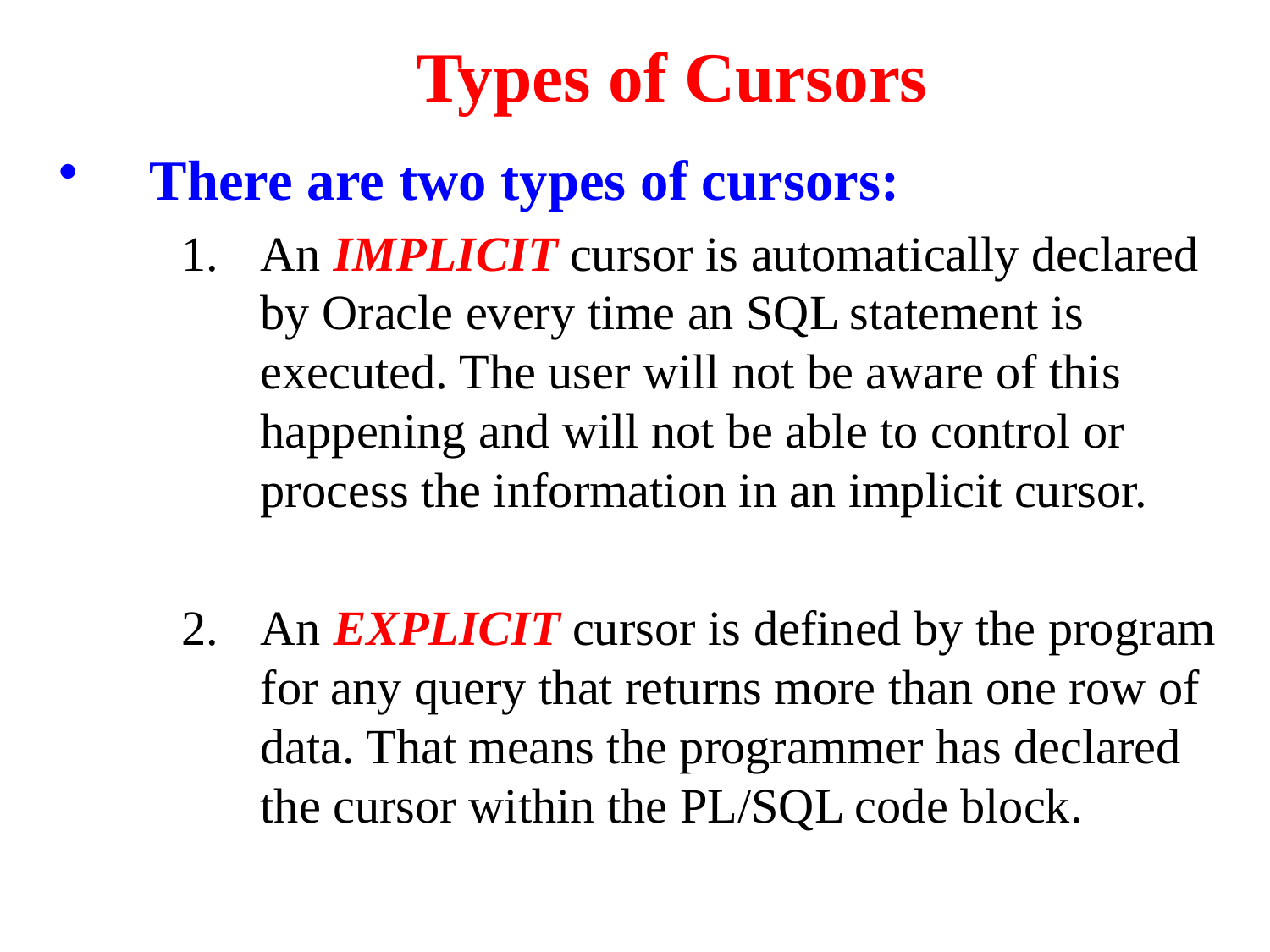

# Types of Cursors
There are two types of cursors:
An IMPLICIT cursor is automatically declared by Oracle every time an SQL statement is executed. The user will not be aware of this happening and will not be able to control or process the information in an implicit cursor.

An EXPLICIT cursor is defined by the program for any query that returns more than one row of data. That means the programmer has declared the cursor within the PL/SQL code block.